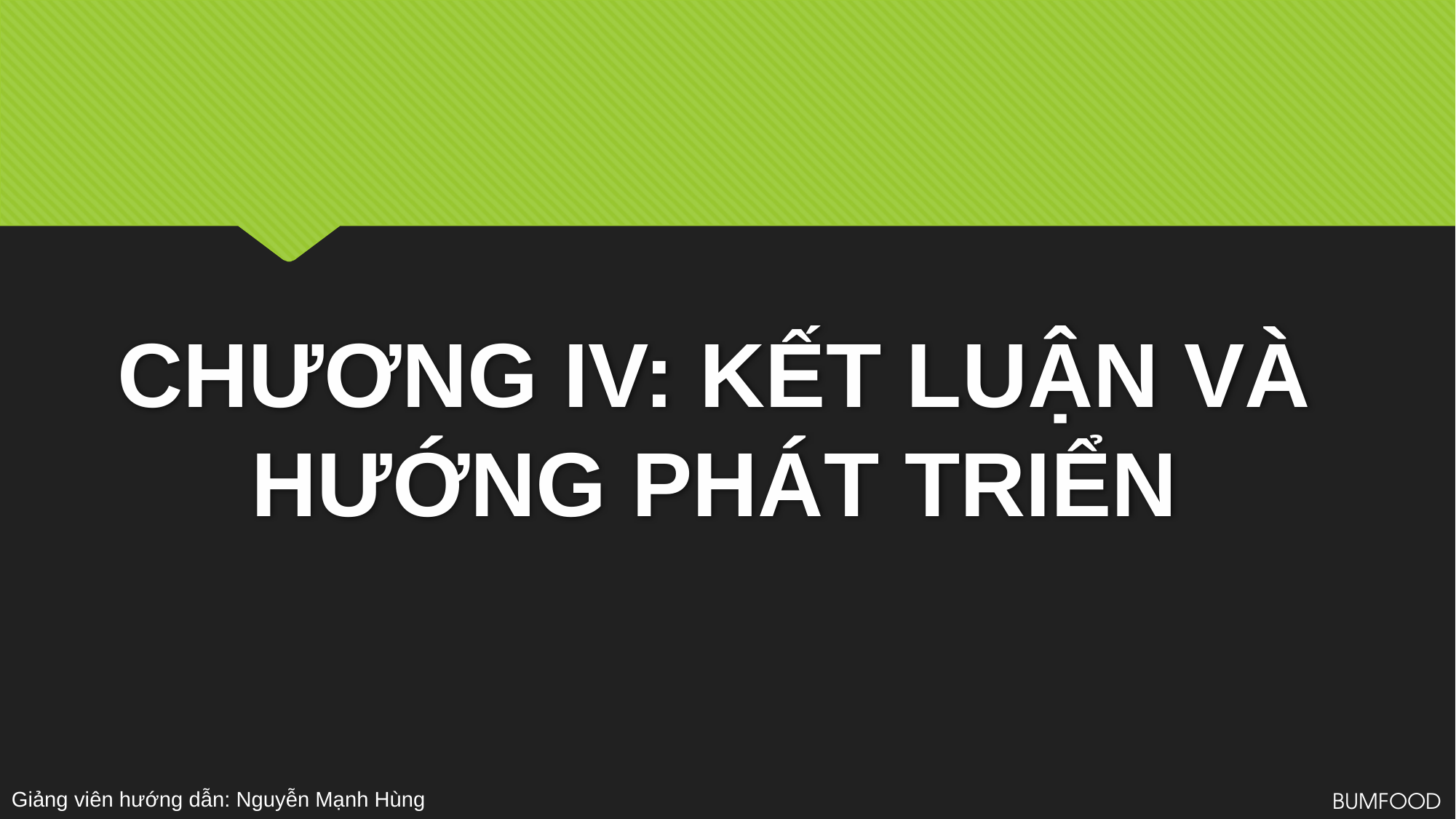

# CHƯƠNG IV: KẾT LUẬN VÀ HƯỚNG PHÁT TRIỂN
Giảng viên hướng dẫn: Nguyễn Mạnh Hùng
BUMFOOD